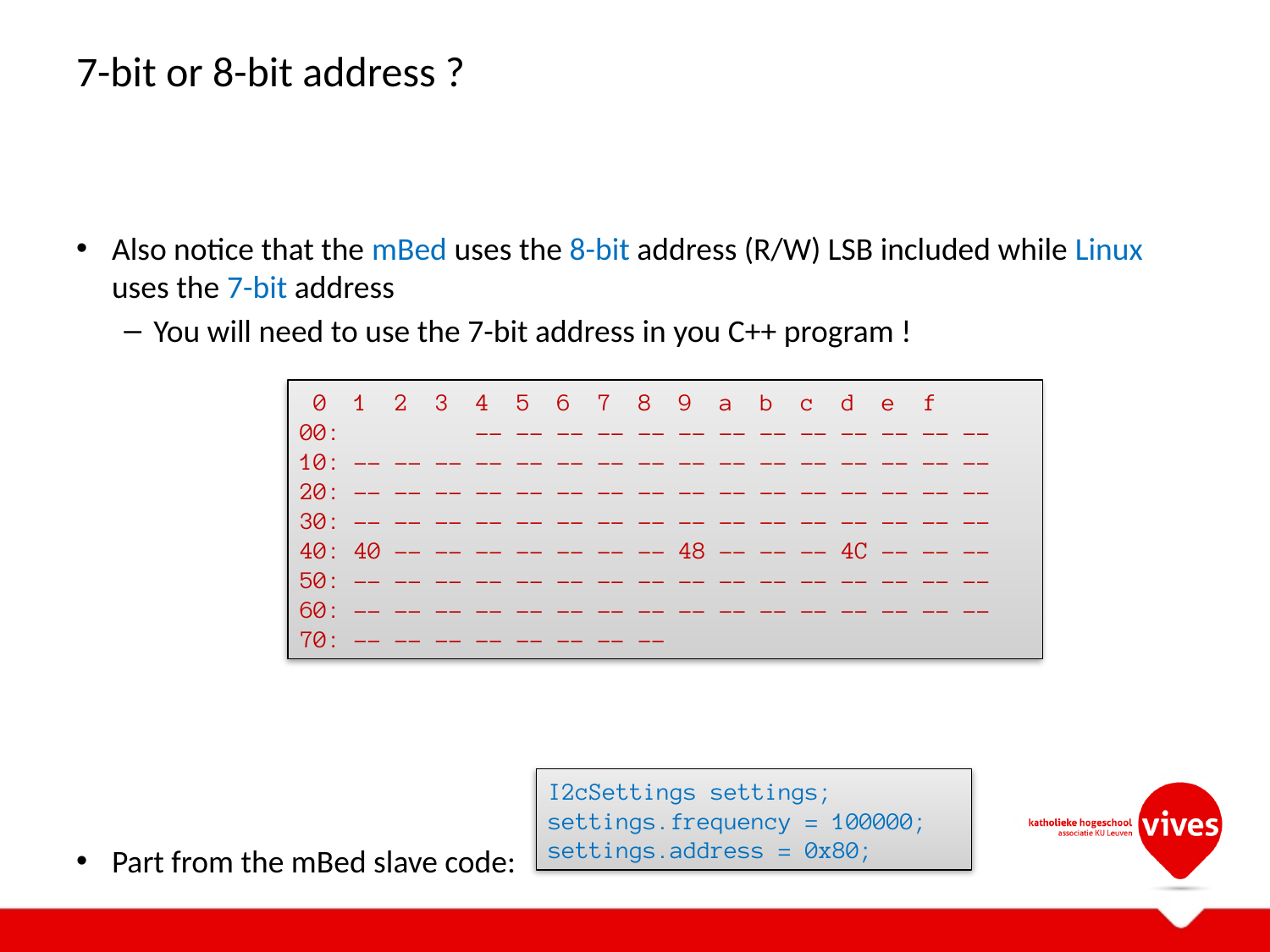

# 7-bit or 8-bit address ?
Also notice that the mBed uses the 8-bit address (R/W) LSB included while Linux uses the 7-bit address
You will need to use the 7-bit address in you C++ program !

Part from the mBed slave code:
 0  1  2  3  4  5  6  7  8  9  a  b  c  d  e  f
00:          -- -- -- -- -- -- -- -- -- -- -- -- --
10: -- -- -- -- -- -- -- -- -- -- -- -- -- -- -- --
20: -- -- -- -- -- -- -- -- -- -- -- -- -- -- -- --
30: -- -- -- -- -- -- -- -- -- -- -- -- -- -- -- --
40: 40 -- -- -- -- -- -- -- 48 -- -- -- 4C -- -- --
50: -- -- -- -- -- -- -- -- -- -- -- -- -- -- -- --
60: -- -- -- -- -- -- -- -- -- -- -- -- -- -- -- --
70: -- -- -- -- -- -- -- --
I2cSettings settings;
settings.frequency = 100000;
settings.address = 0x80;